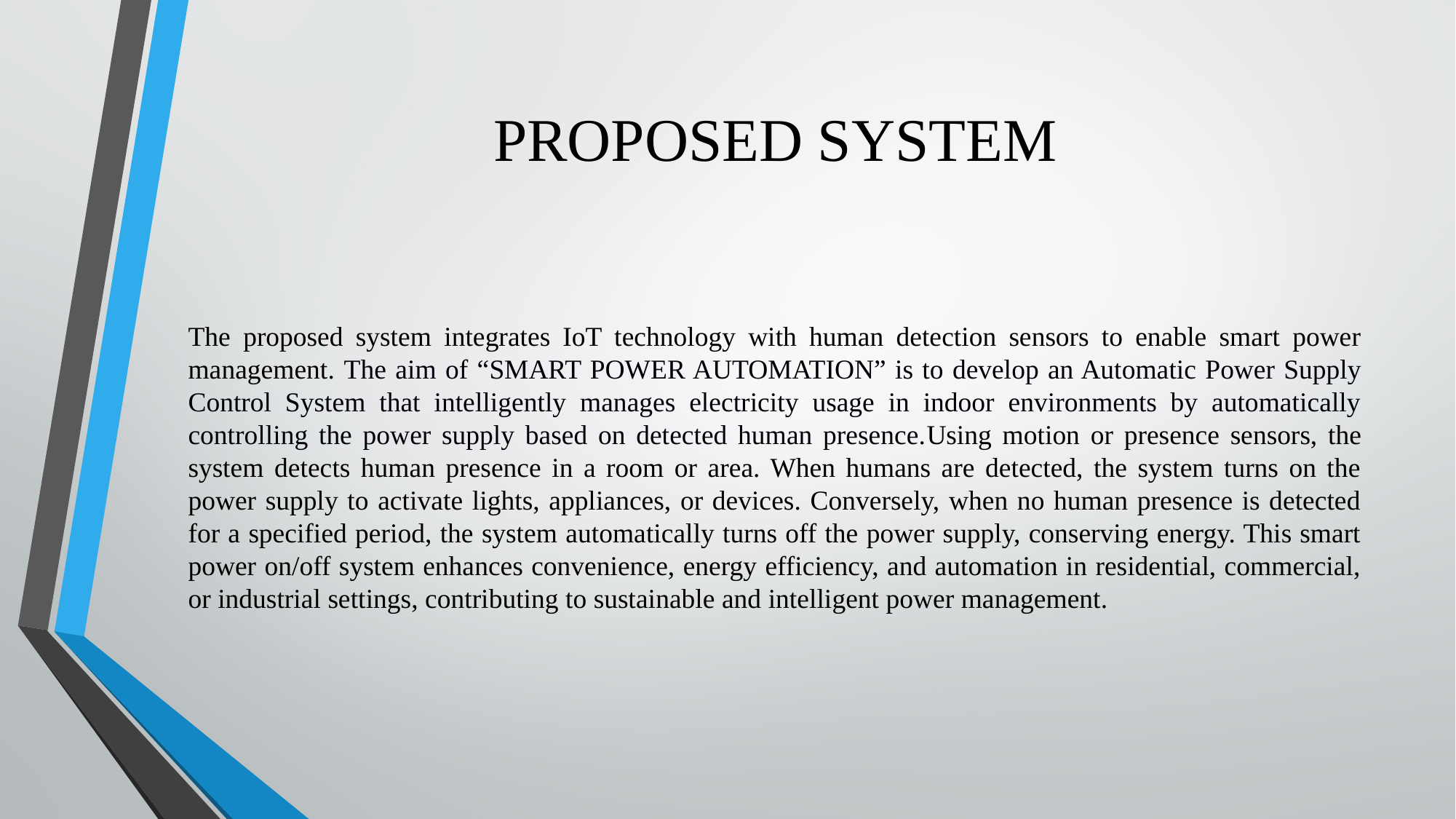

# PROPOSED SYSTEM
The proposed system integrates IoT technology with human detection sensors to enable smart power management. The aim of “SMART POWER AUTOMATION” is to develop an Automatic Power Supply Control System that intelligently manages electricity usage in indoor environments by automatically controlling the power supply based on detected human presence.Using motion or presence sensors, the system detects human presence in a room or area. When humans are detected, the system turns on the power supply to activate lights, appliances, or devices. Conversely, when no human presence is detected for a specified period, the system automatically turns off the power supply, conserving energy. This smart power on/off system enhances convenience, energy efficiency, and automation in residential, commercial, or industrial settings, contributing to sustainable and intelligent power management.